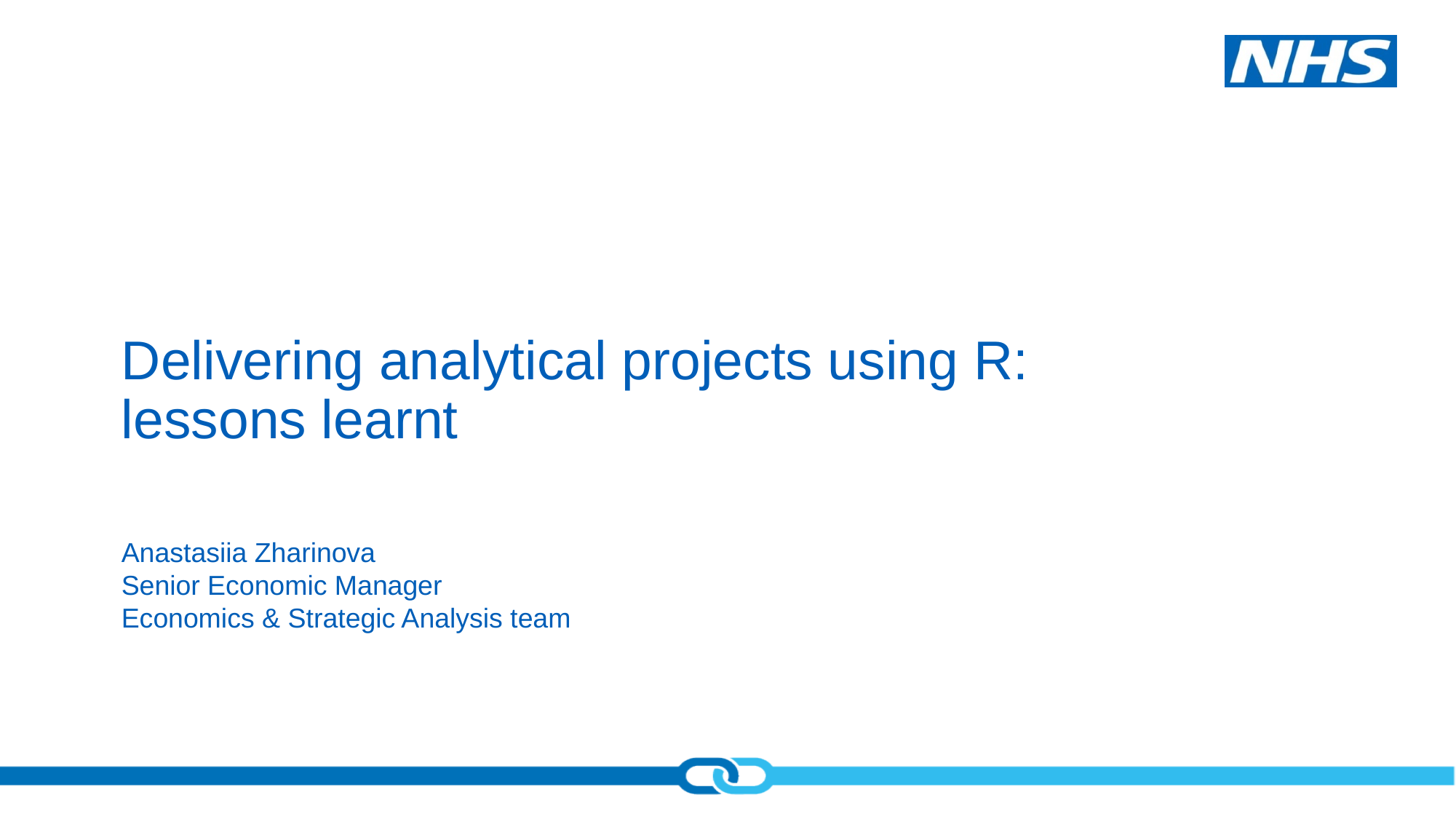

# Delivering analytical projects using R: lessons learnt
Anastasiia Zharinova
Senior Economic Manager
Economics & Strategic Analysis team